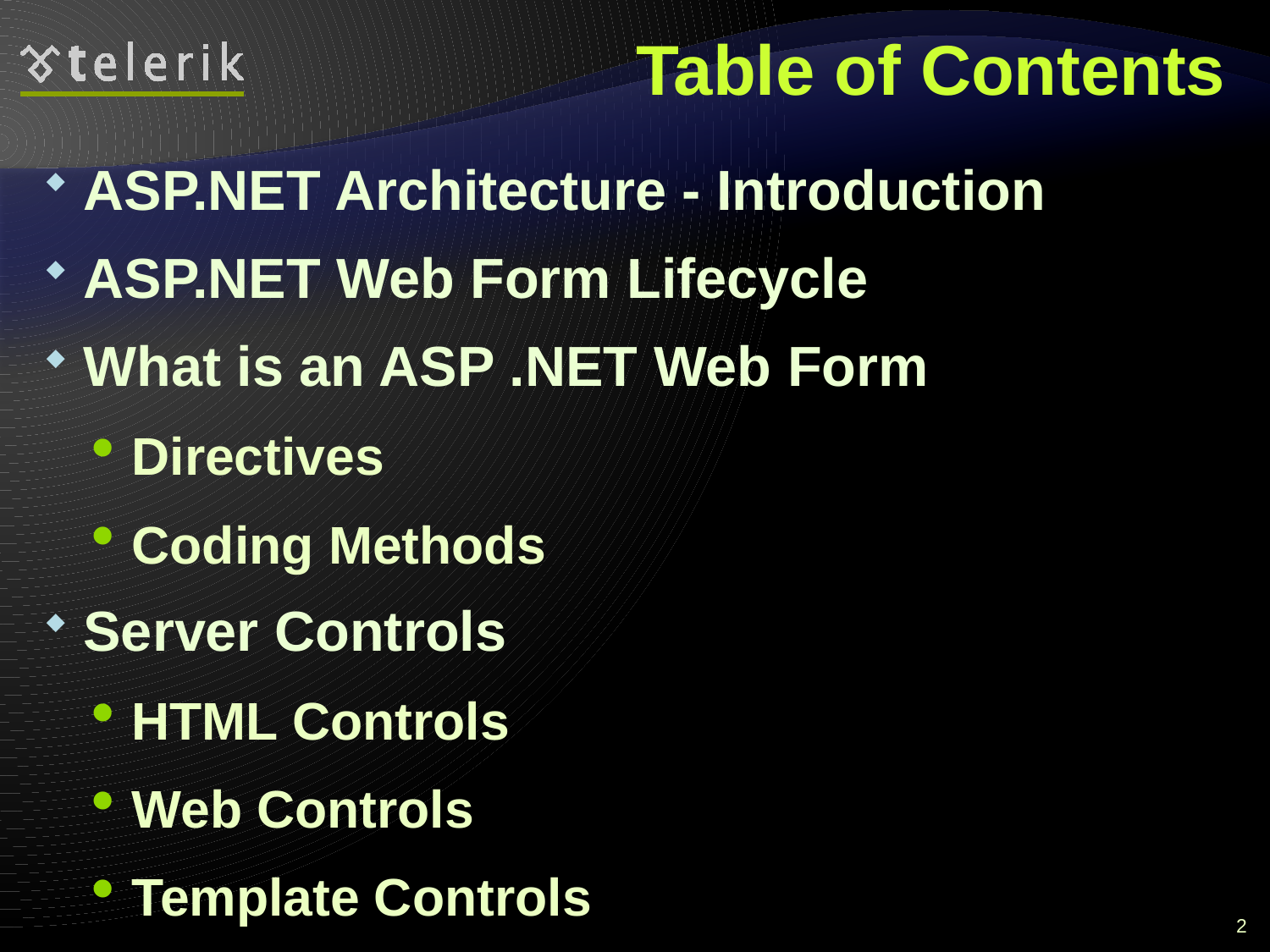

# Table of Contents
ASP.NET Architecture - Introduction
ASP.NET Web Form Lifecycle
What is an ASP .NET Web Form
Directives
Coding Methods
Server Controls
HTML Controls
Web Controls
Template Controls
2